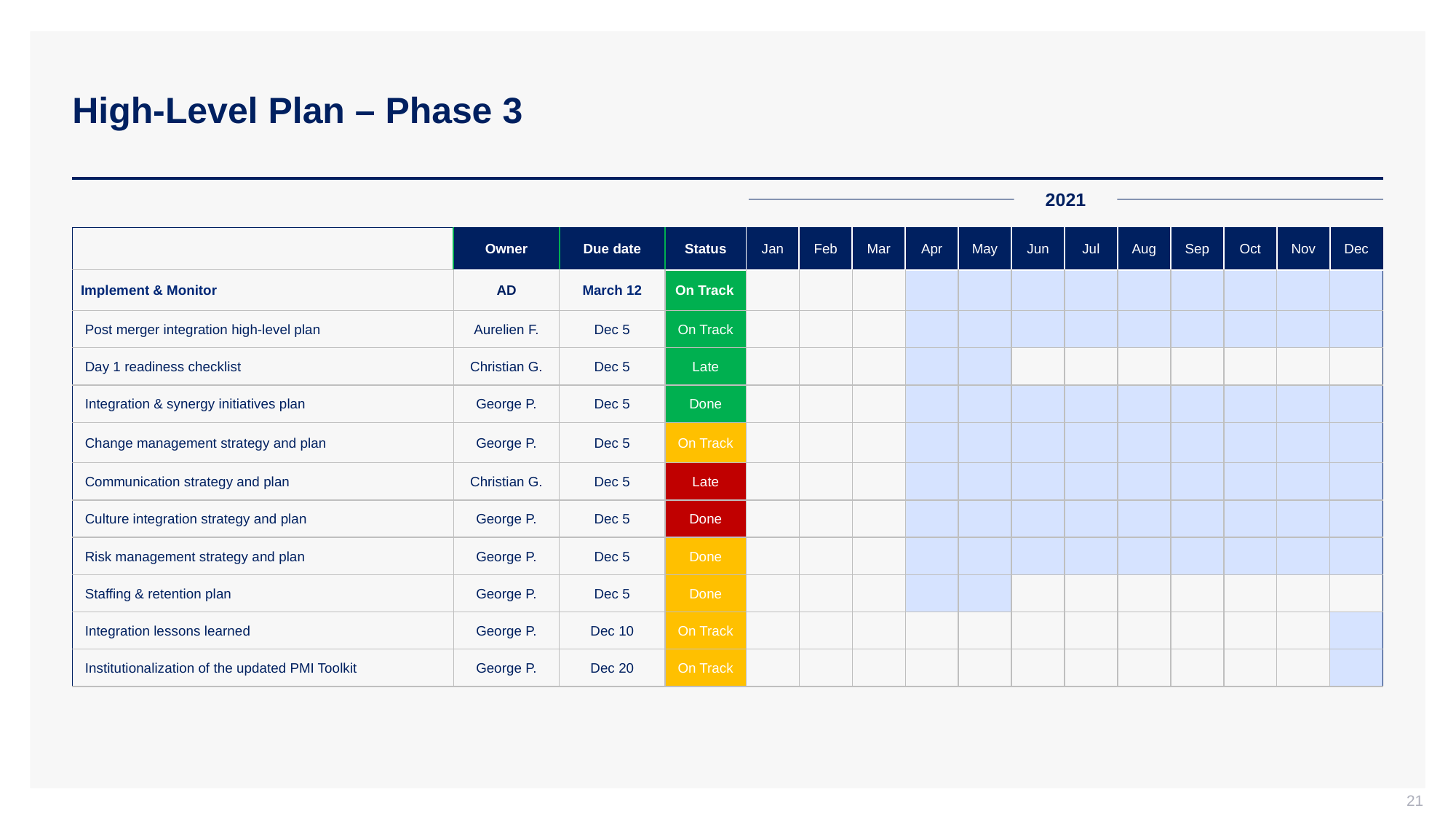

# High-Level Plan – Phase 3
2021
|  | Owner | Due date | Status | Jan | Feb | Mar | Apr | May | Jun | Jul | Aug | Sep | Oct | Nov | Dec |
| --- | --- | --- | --- | --- | --- | --- | --- | --- | --- | --- | --- | --- | --- | --- | --- |
| Implement & Monitor | AD | March 12 | On Track |  |  |  |  |  |  |  |  |  |  |  |  |
| Post merger integration high-level plan | Aurelien F. | Dec 5 | On Track |  |  |  |  |  |  |  |  |  |  |  |  |
| Day 1 readiness checklist | Christian G. | Dec 5 | Late |  |  |  |  |  |  |  |  |  |  |  |  |
| Integration & synergy initiatives plan | George P. | Dec 5 | Done |  |  |  |  |  |  |  |  |  |  |  |  |
| Change management strategy and plan | George P. | Dec 5 | On Track |  |  |  |  |  |  |  |  |  |  |  |  |
| Communication strategy and plan | Christian G. | Dec 5 | Late |  |  |  |  |  |  |  |  |  |  |  |  |
| Culture integration strategy and plan | George P. | Dec 5 | Done |  |  |  |  |  |  |  |  |  |  |  |  |
| Risk management strategy and plan | George P. | Dec 5 | Done |  |  |  |  |  |  |  |  |  |  |  |  |
| Staffing & retention plan | George P. | Dec 5 | Done |  |  |  |  |  |  |  |  |  |  |  |  |
| Integration lessons learned | George P. | Dec 10 | On Track |  |  |  |  |  |  |  |  |  |  |  |  |
| Institutionalization of the updated PMI Toolkit | George P. | Dec 20 | On Track |  |  |  |  |  |  |  |  |  |  |  |  |
21